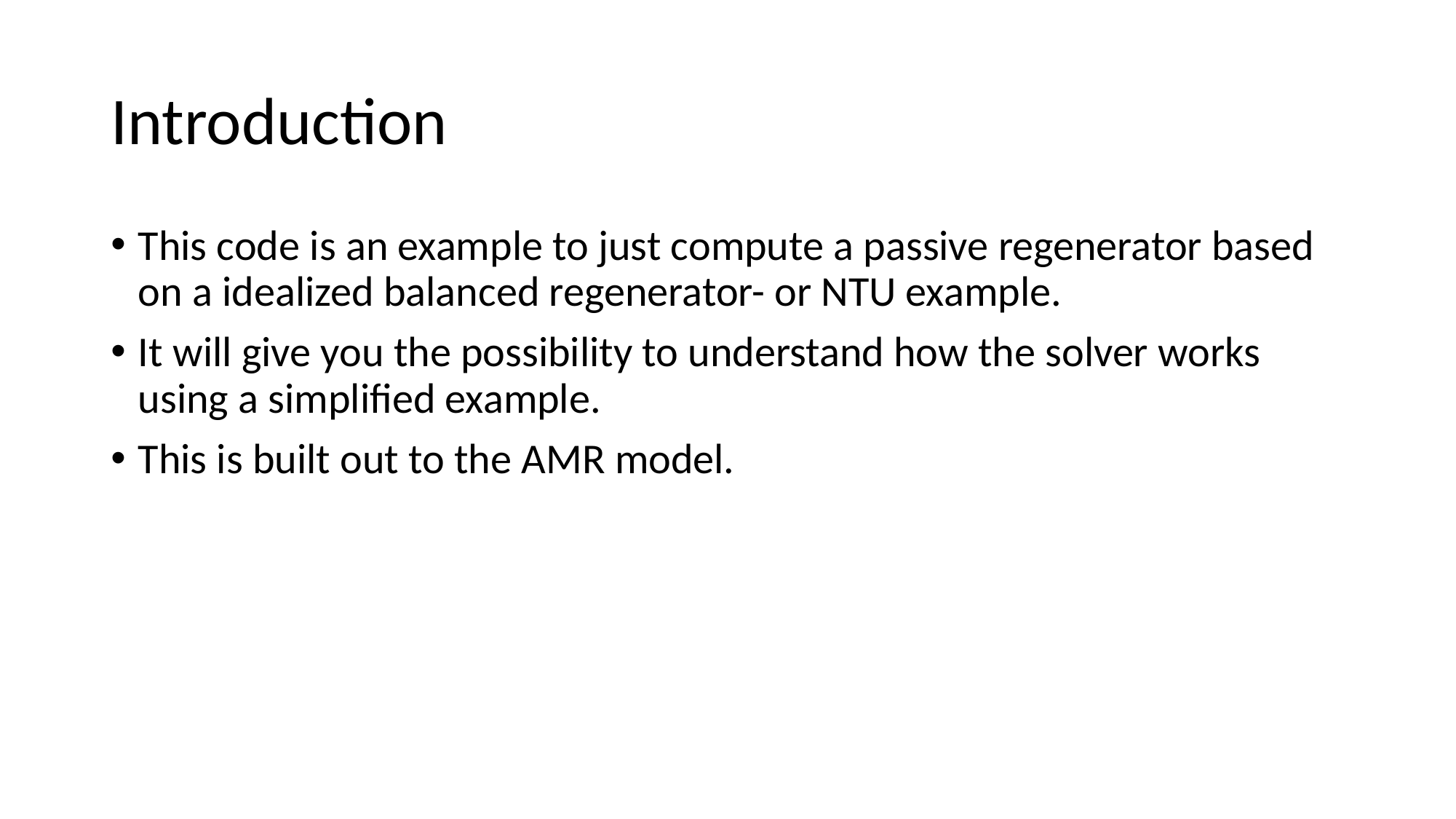

# Introduction
This code is an example to just compute a passive regenerator based on a idealized balanced regenerator- or NTU example.
It will give you the possibility to understand how the solver works using a simplified example.
This is built out to the AMR model.